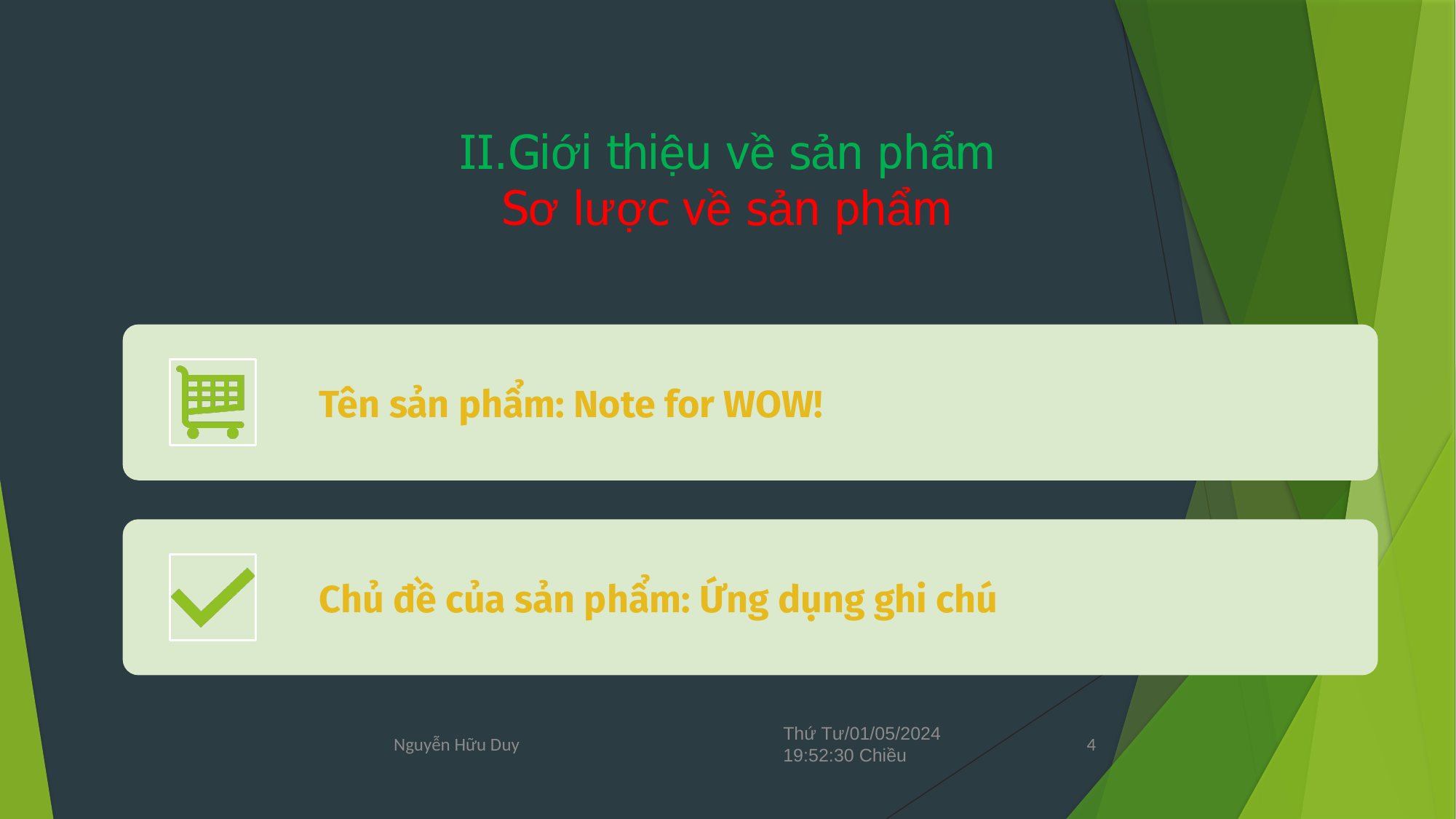

# II.Giới thiệu về sản phẩm Sơ lược về sản phẩm
Tên sản phẩm: Note for WOW!
Chủ đề của sản phẩm: Ứng dụng ghi chú
Nguyễn Hữu Duy
Thứ Tư/01/05/2024 19:52:30 Chiều
4